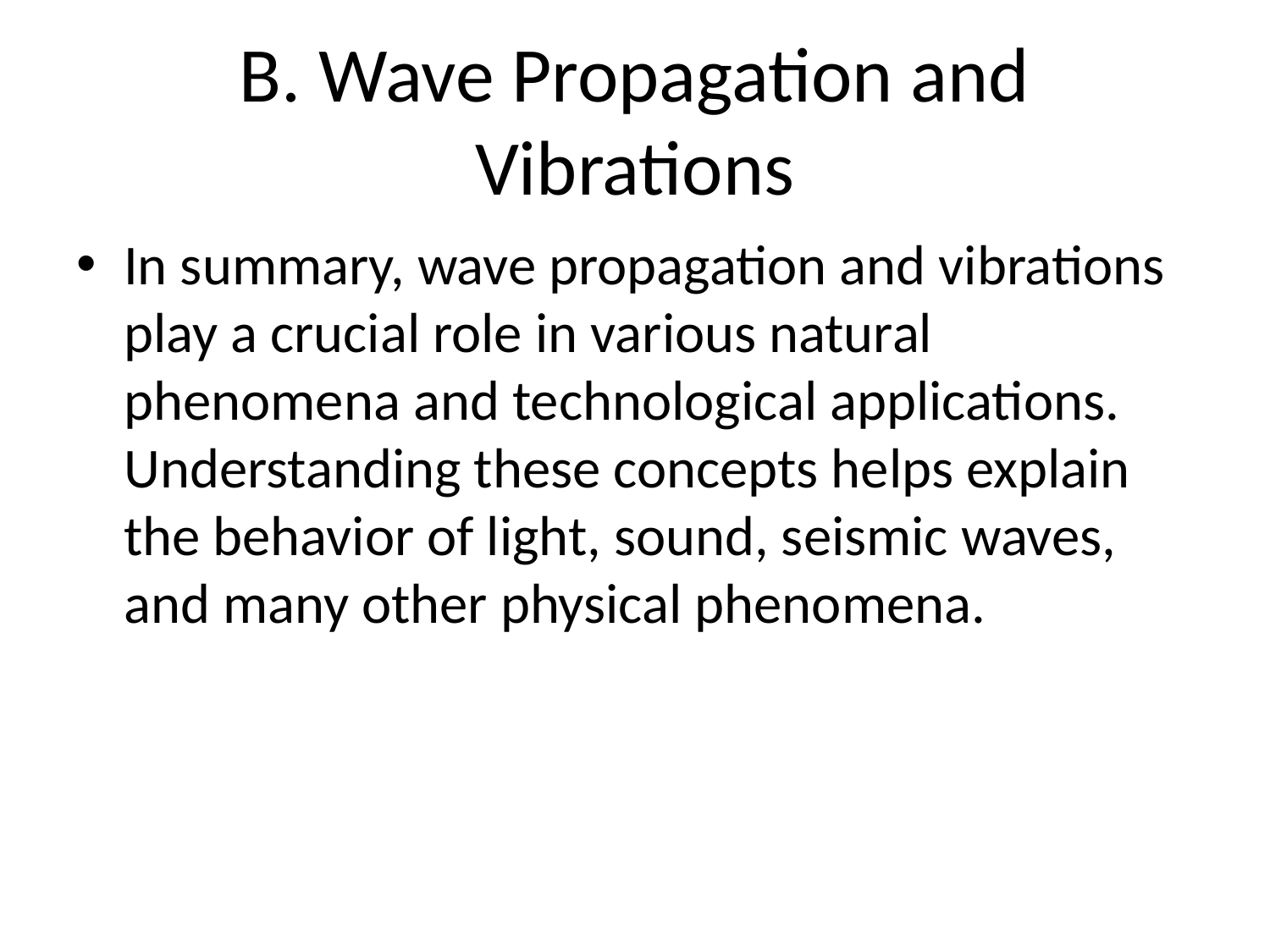

# B. Wave Propagation and Vibrations
In summary, wave propagation and vibrations play a crucial role in various natural phenomena and technological applications. Understanding these concepts helps explain the behavior of light, sound, seismic waves, and many other physical phenomena.